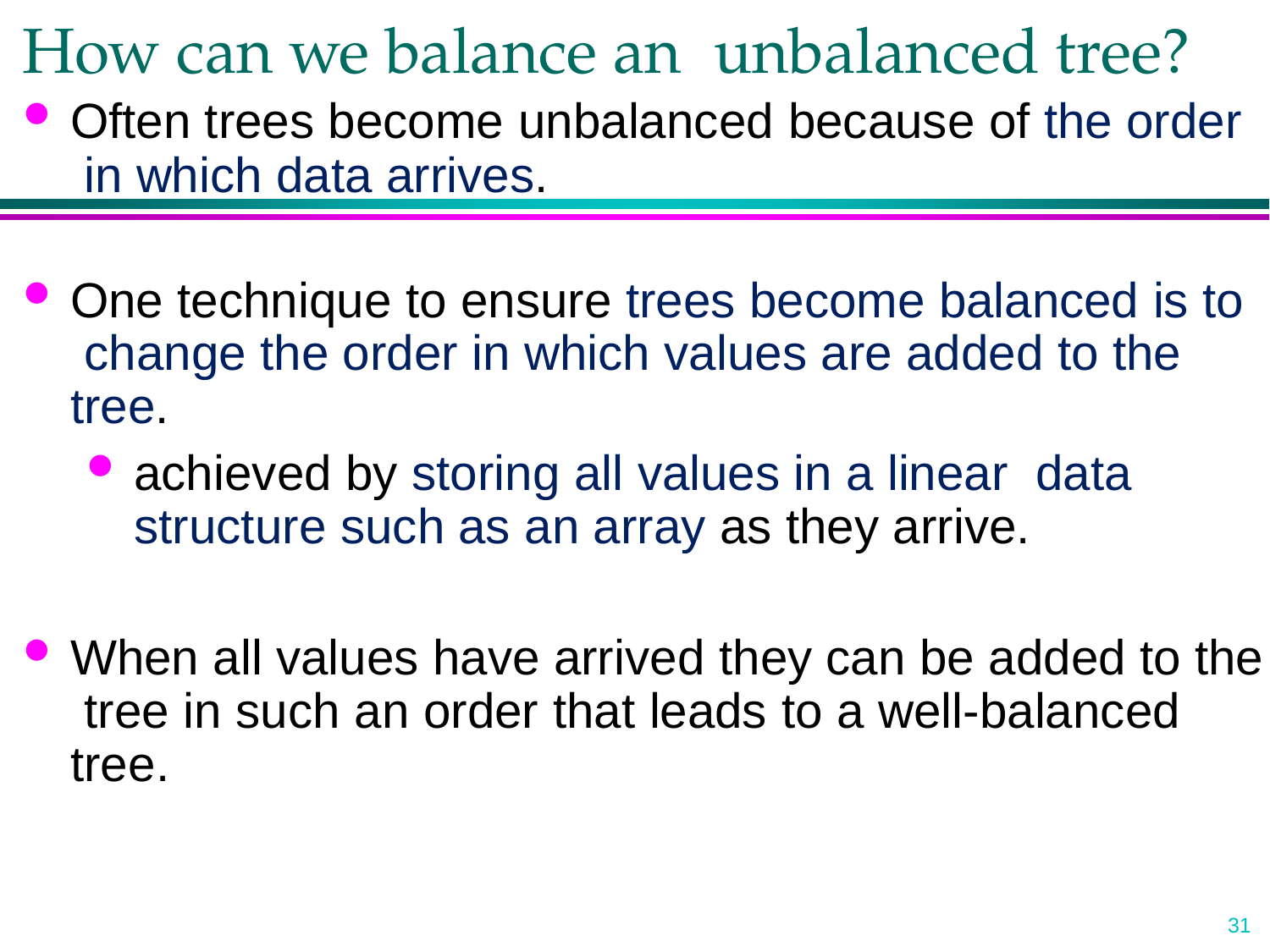

# How can we balance an  unbalanced tree?
Often trees become unbalanced because of the order  in which data arrives.

One technique to ensure trees become balanced is to  change the order in which values are added to the  tree.
achieved by storing all values in a linear  data structure such as an array as they arrive.

When all values have arrived they can be added to the  tree in such an order that leads to a well-balanced  tree.
31